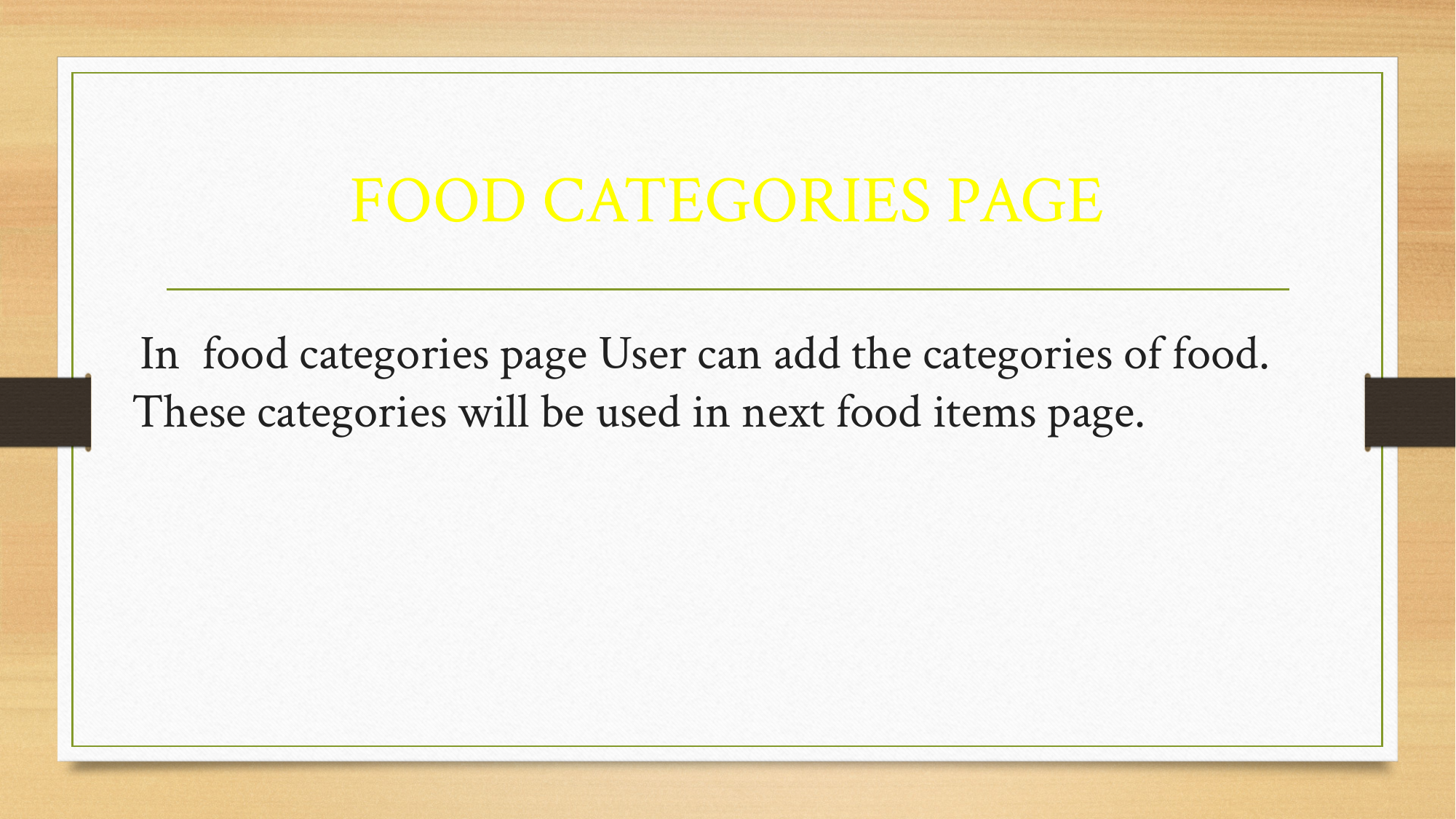

# FOOD CATEGORIES PAGE
 In  food categories page User can add the categories of food. These categories will be used in next food items page.